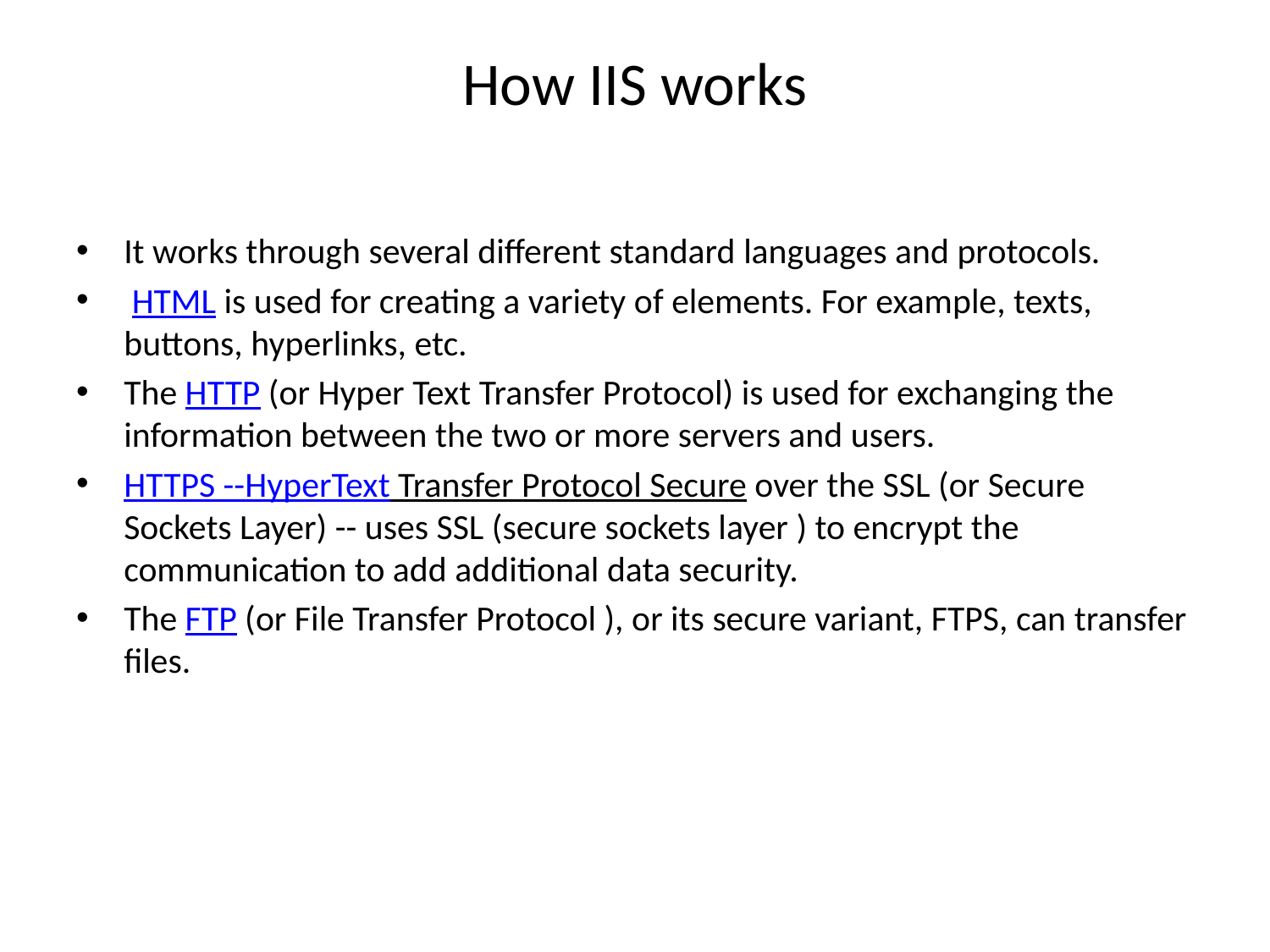

# How IIS works
It works through several different standard languages and protocols.
 HTML is used for creating a variety of elements. For example, texts, buttons, hyperlinks, etc.
The HTTP (or Hyper Text Transfer Protocol) is used for exchanging the information between the two or more servers and users.
HTTPS --HyperText Transfer Protocol Secure over the SSL (or Secure Sockets Layer) -- uses SSL (secure sockets layer ) to encrypt the communication to add additional data security.
The FTP (or File Transfer Protocol ), or its secure variant, FTPS, can transfer files.